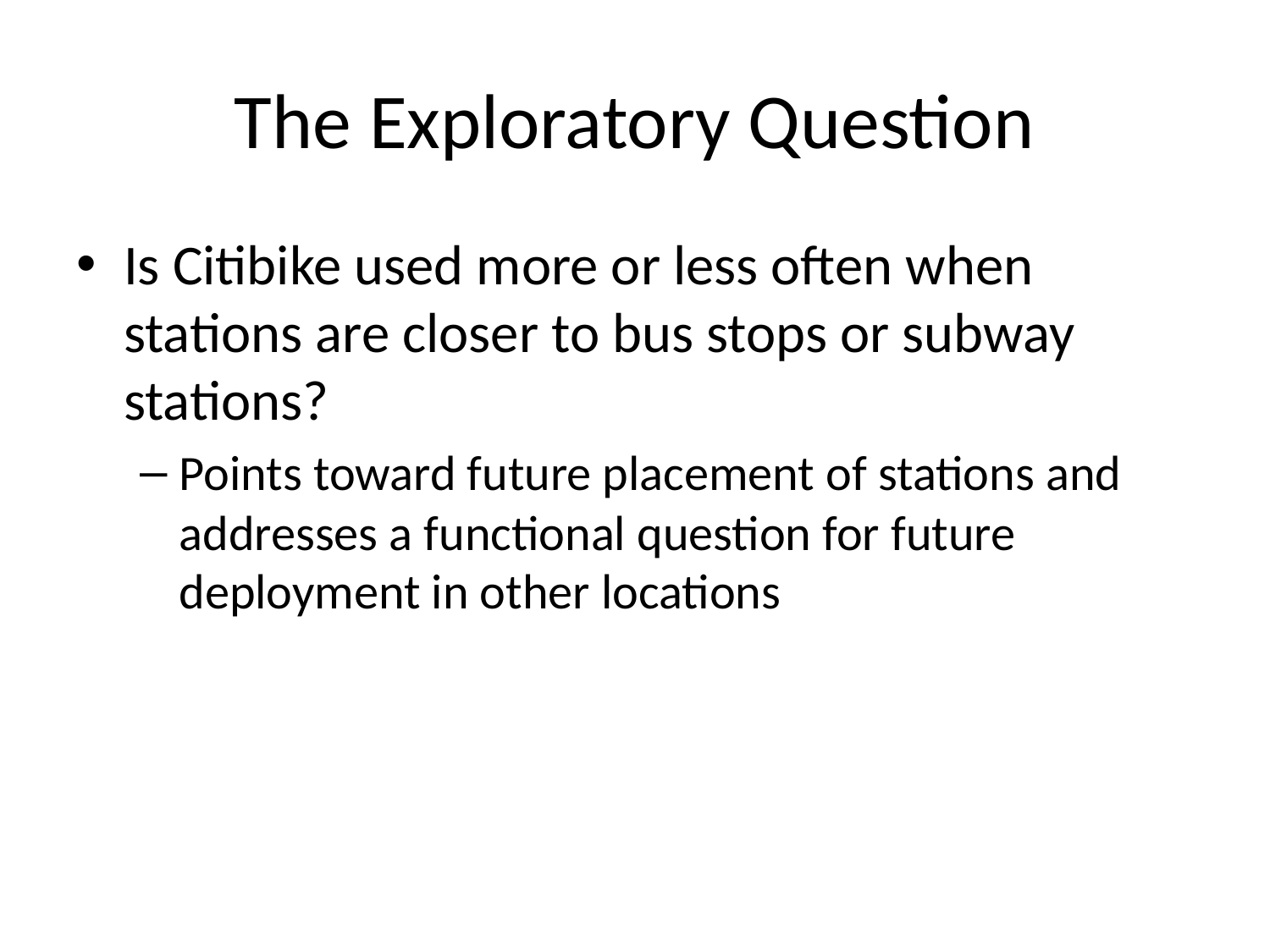

# The Exploratory Question
Is Citibike used more or less often when stations are closer to bus stops or subway stations?
Points toward future placement of stations and addresses a functional question for future deployment in other locations